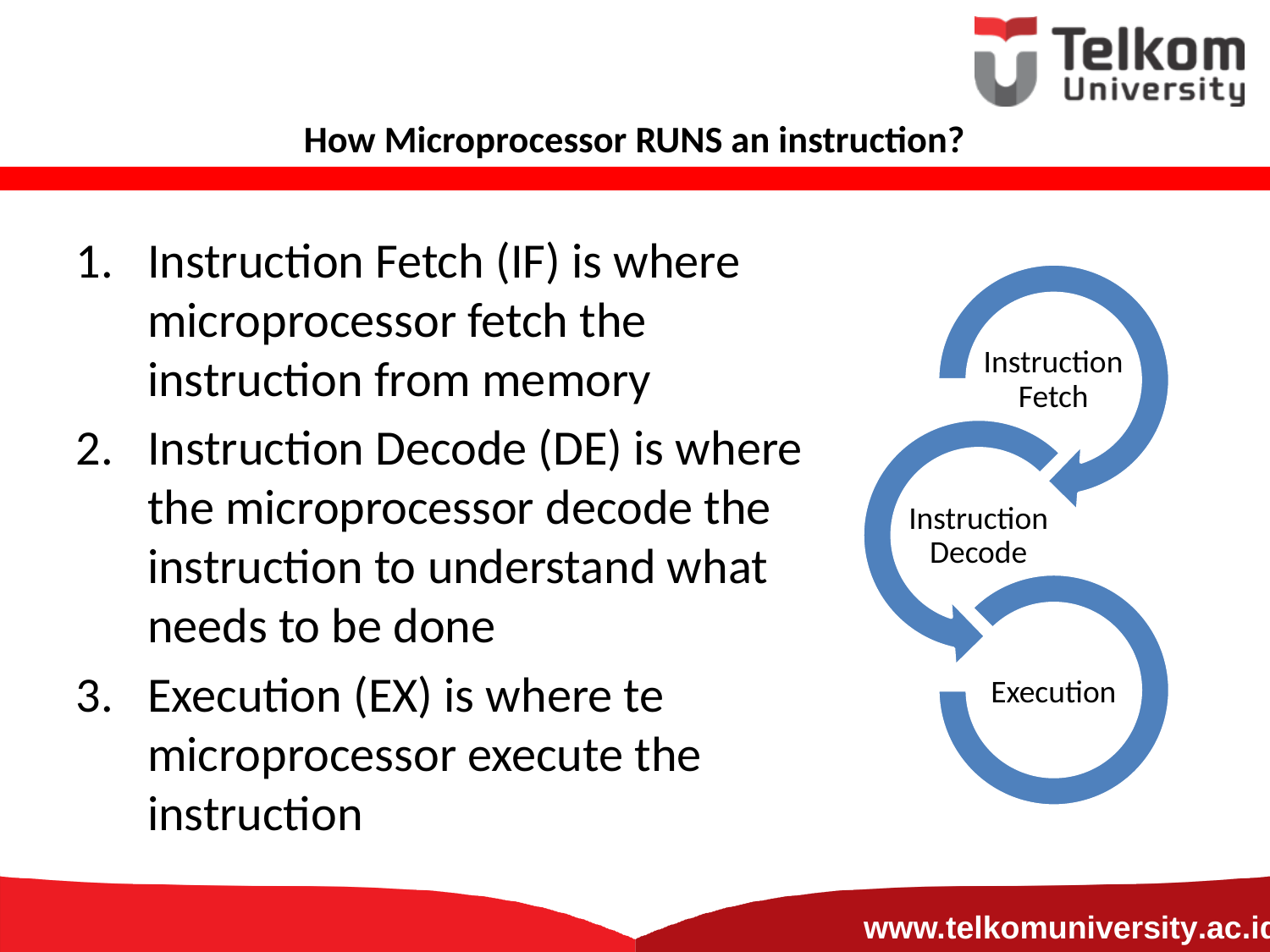

# How Microprocessor RUNS an instruction?
Instruction Fetch
Instruction Decode
Execution
Instruction Fetch (IF) is where microprocessor fetch the instruction from memory
Instruction Decode (DE) is where the microprocessor decode the instruction to understand what needs to be done
Execution (EX) is where te microprocessor execute the instruction